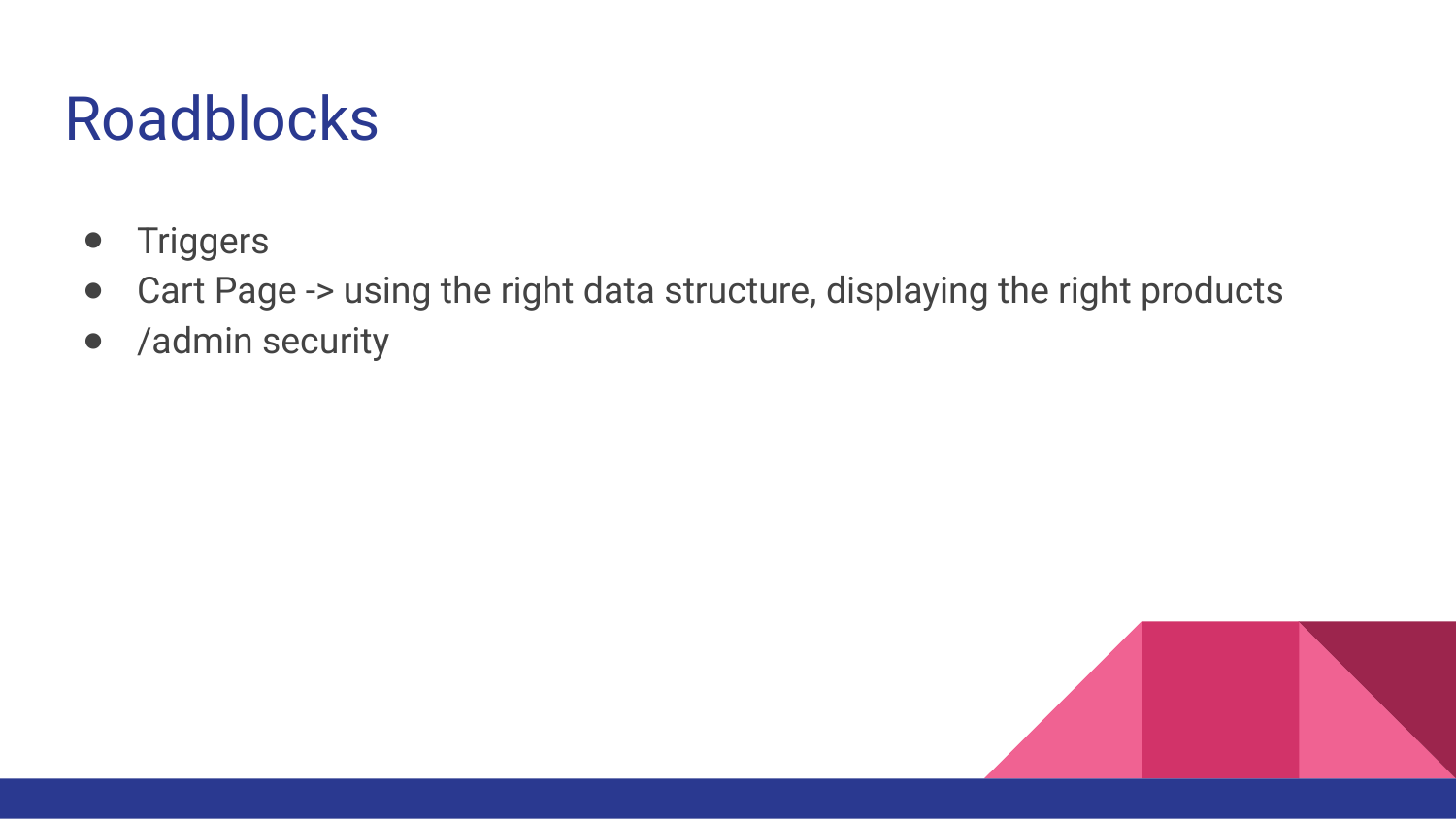

# Roadblocks
Triggers
Cart Page -> using the right data structure, displaying the right products
/admin security